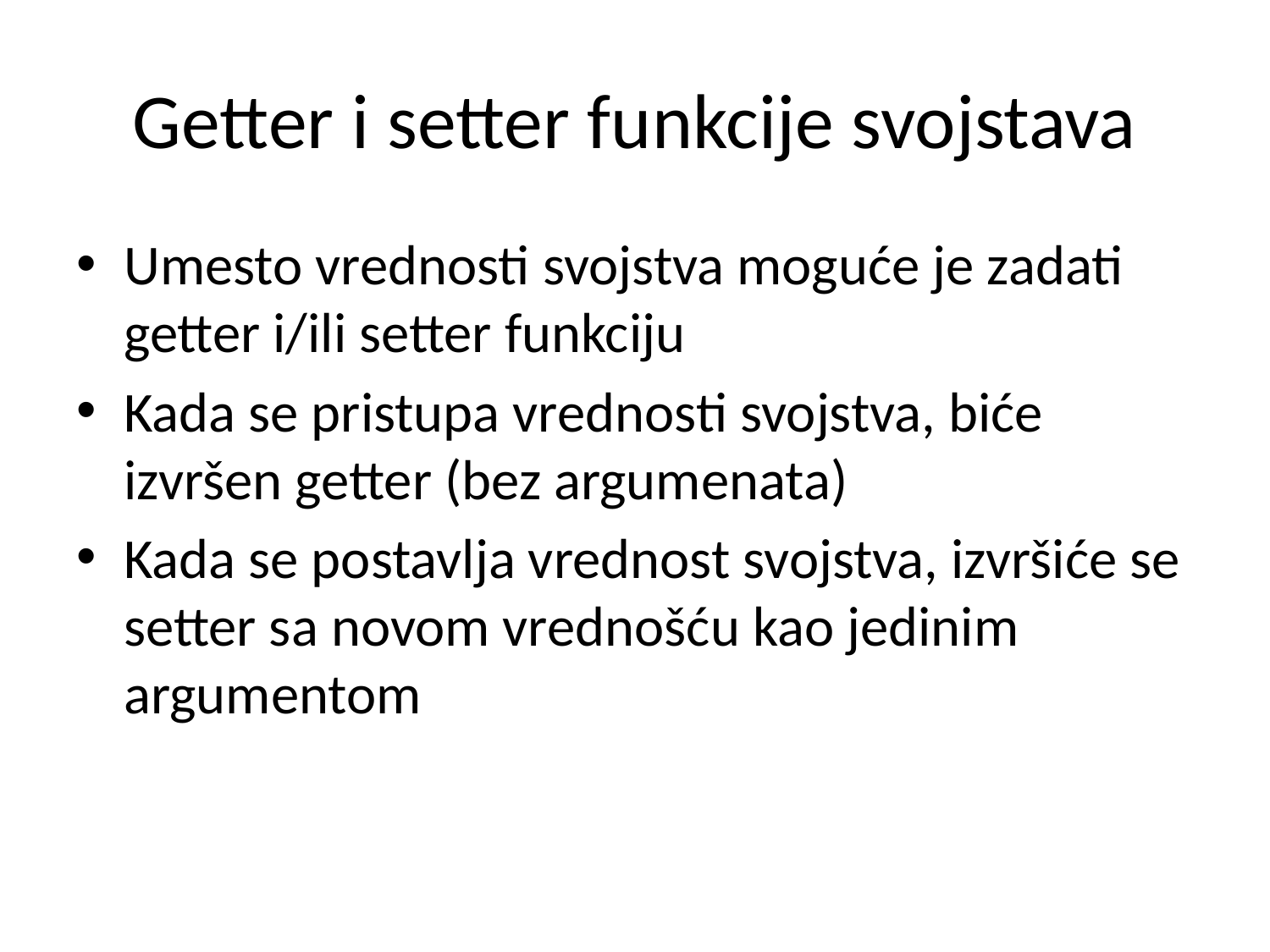

# Getter i setter funkcije svojstava
Umesto vrednosti svojstva moguće je zadati getter i/ili setter funkciju
Kada se pristupa vrednosti svojstva, biće izvršen getter (bez argumenata)
Kada se postavlja vrednost svojstva, izvršiće se setter sa novom vrednošću kao jedinim argumentom